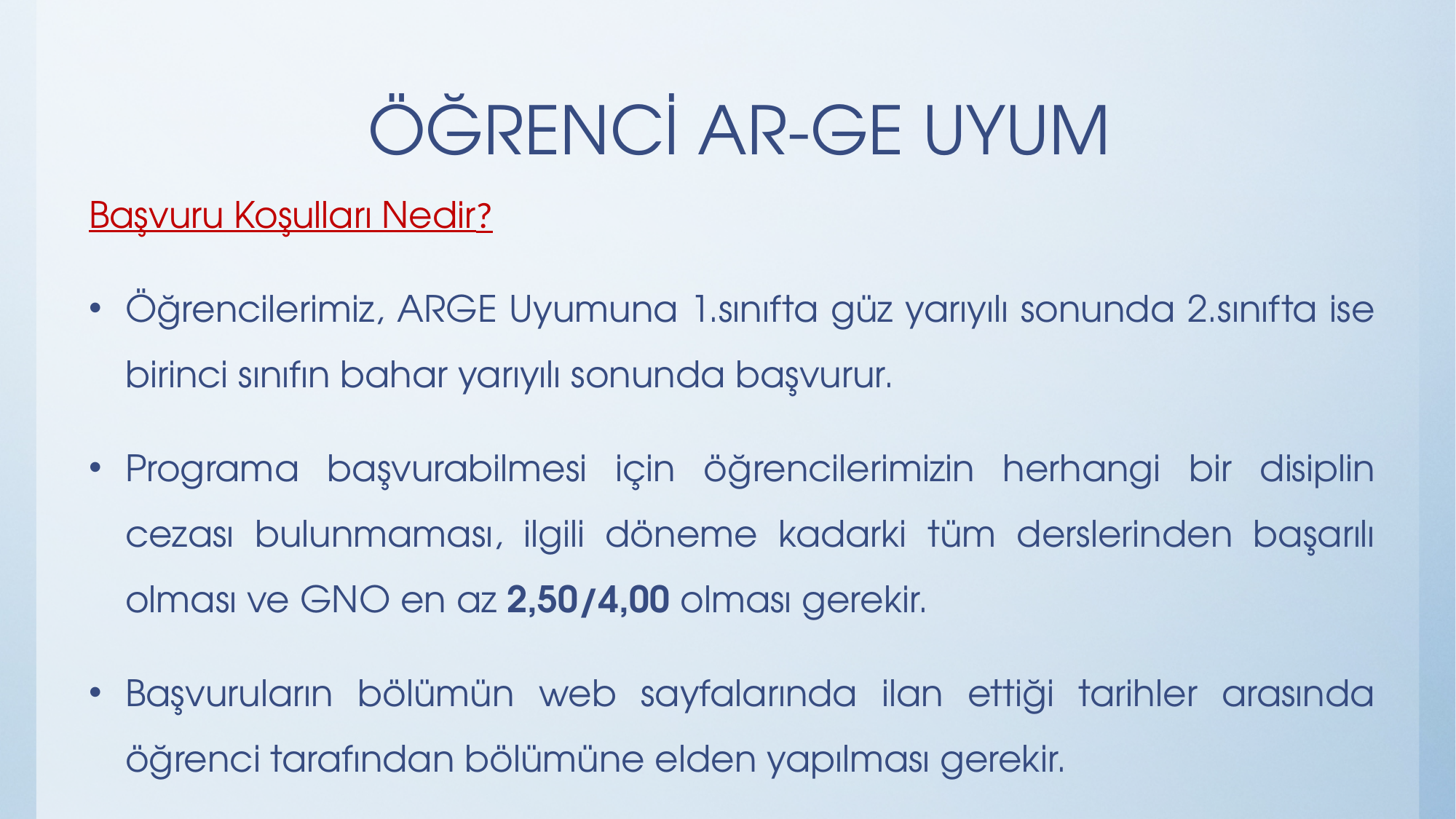

# ÖĞRENCİ AR-GE UYUM
Başvuru Koşulları Nedir?
Öğrencilerimiz, ARGE Uyumuna 1.sınıfta güz yarıyılı sonunda 2.sınıfta ise birinci sınıfın bahar yarıyılı sonunda başvurur.
Programa başvurabilmesi için öğrencilerimizin herhangi bir disiplin cezası bulunmaması, ilgili döneme kadarki tüm derslerinden başarılı olması ve GNO en az 2,50/4,00 olması gerekir.
Başvuruların bölümün web sayfalarında ilan ettiği tarihler arasında öğrenci tarafından bölümüne elden yapılması gerekir.